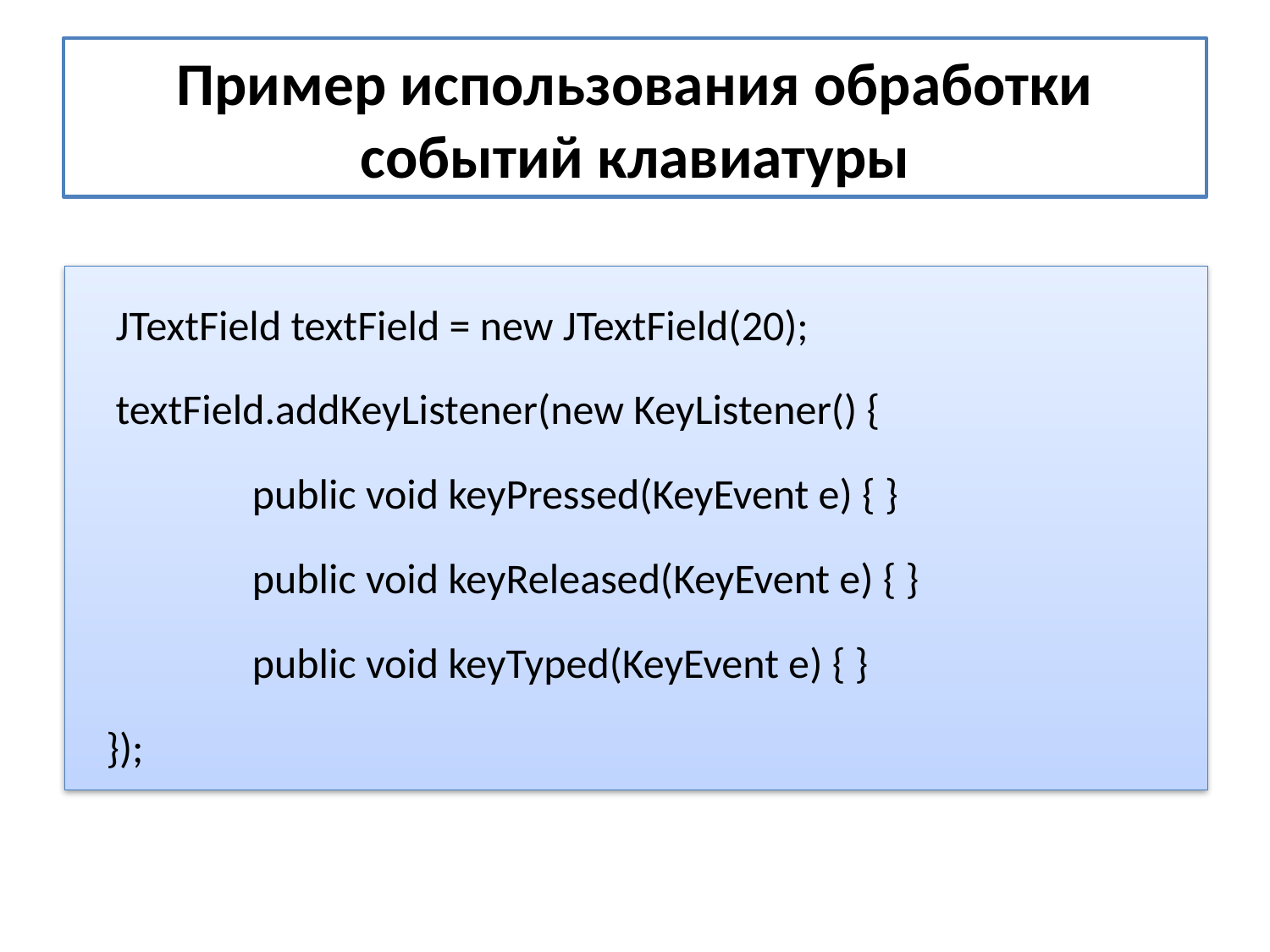

# Пример использования обработки событий клавиатуры
    JTextField textField = new JTextField(20);
    textField.addKeyListener(new KeyListener() {
    		public void keyPressed(KeyEvent e) { }
		public void keyReleased(KeyEvent e) { }
	 	public void keyTyped(KeyEvent e) { }
   });